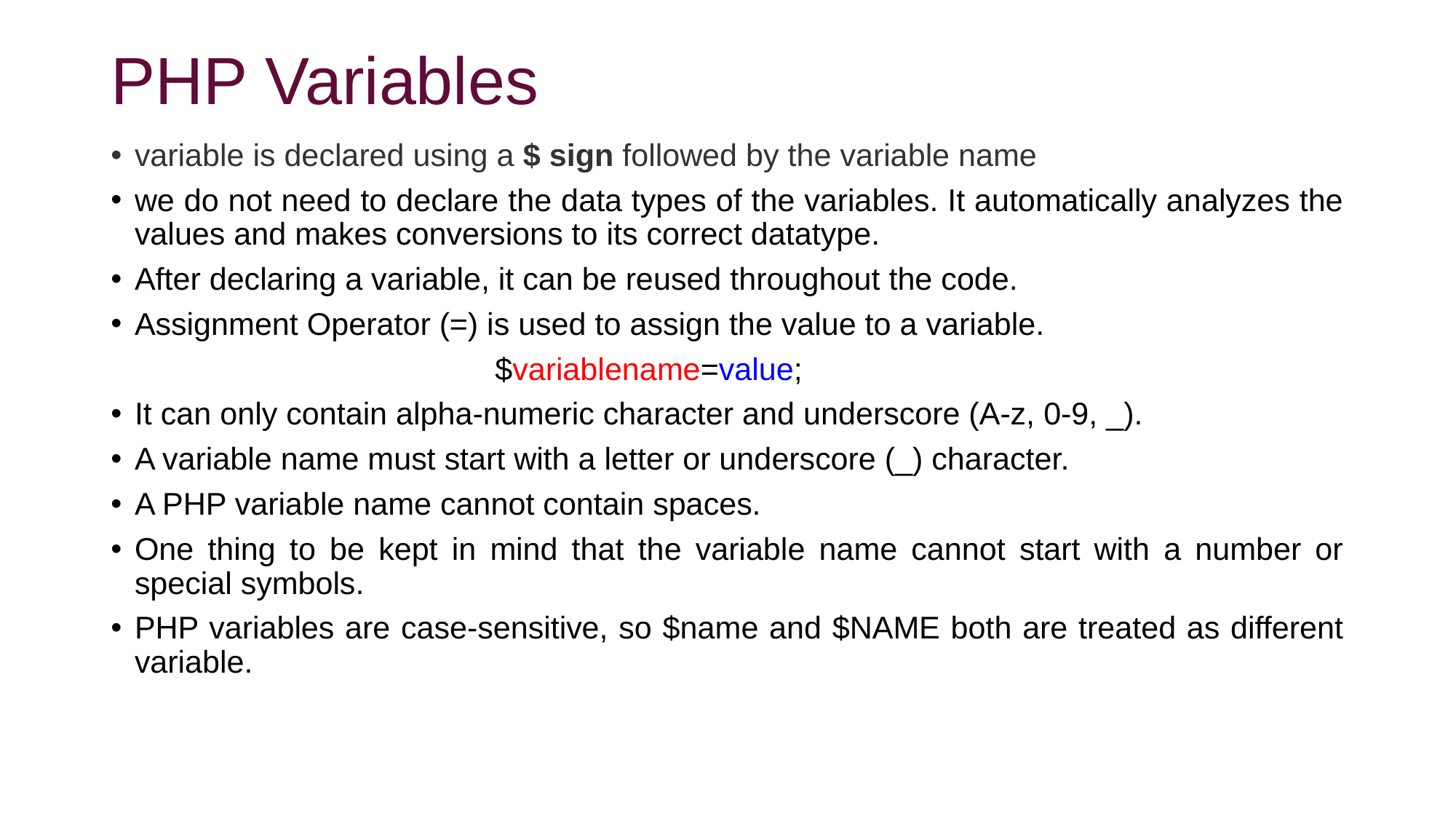

# PHP Variables
variable is declared using a $ sign followed by the variable name
we do not need to declare the data types of the variables. It automatically analyzes the values and makes conversions to its correct datatype.
After declaring a variable, it can be reused throughout the code.
Assignment Operator (=) is used to assign the value to a variable.
                                            $variablename=value;
It can only contain alpha-numeric character and underscore (A-z, 0-9, _).
A variable name must start with a letter or underscore (_) character.
A PHP variable name cannot contain spaces.
One thing to be kept in mind that the variable name cannot start with a number or special symbols.
PHP variables are case-sensitive, so $name and $NAME both are treated as different variable.